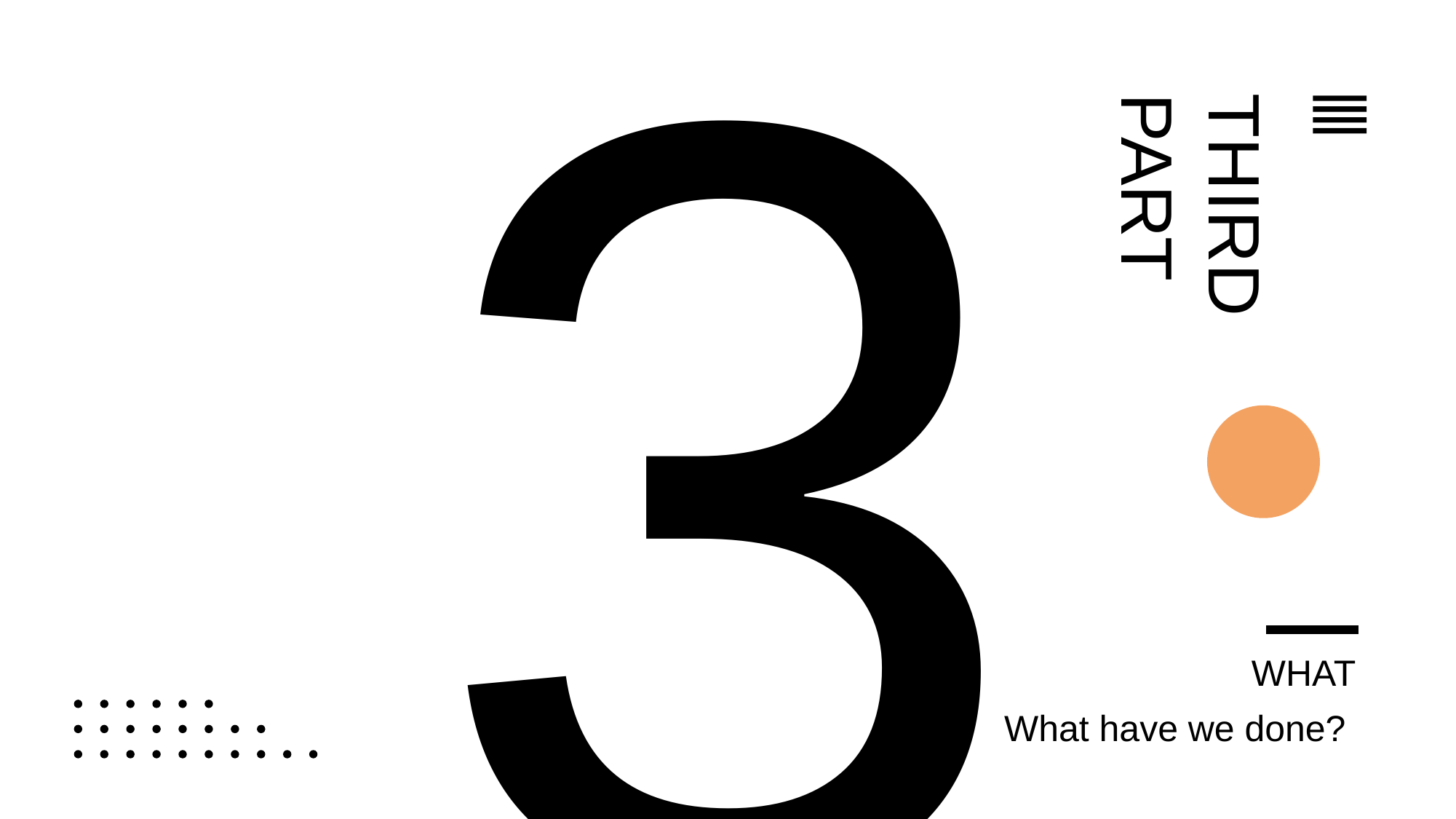

3
THIRD PART

WHAT
What have we done?